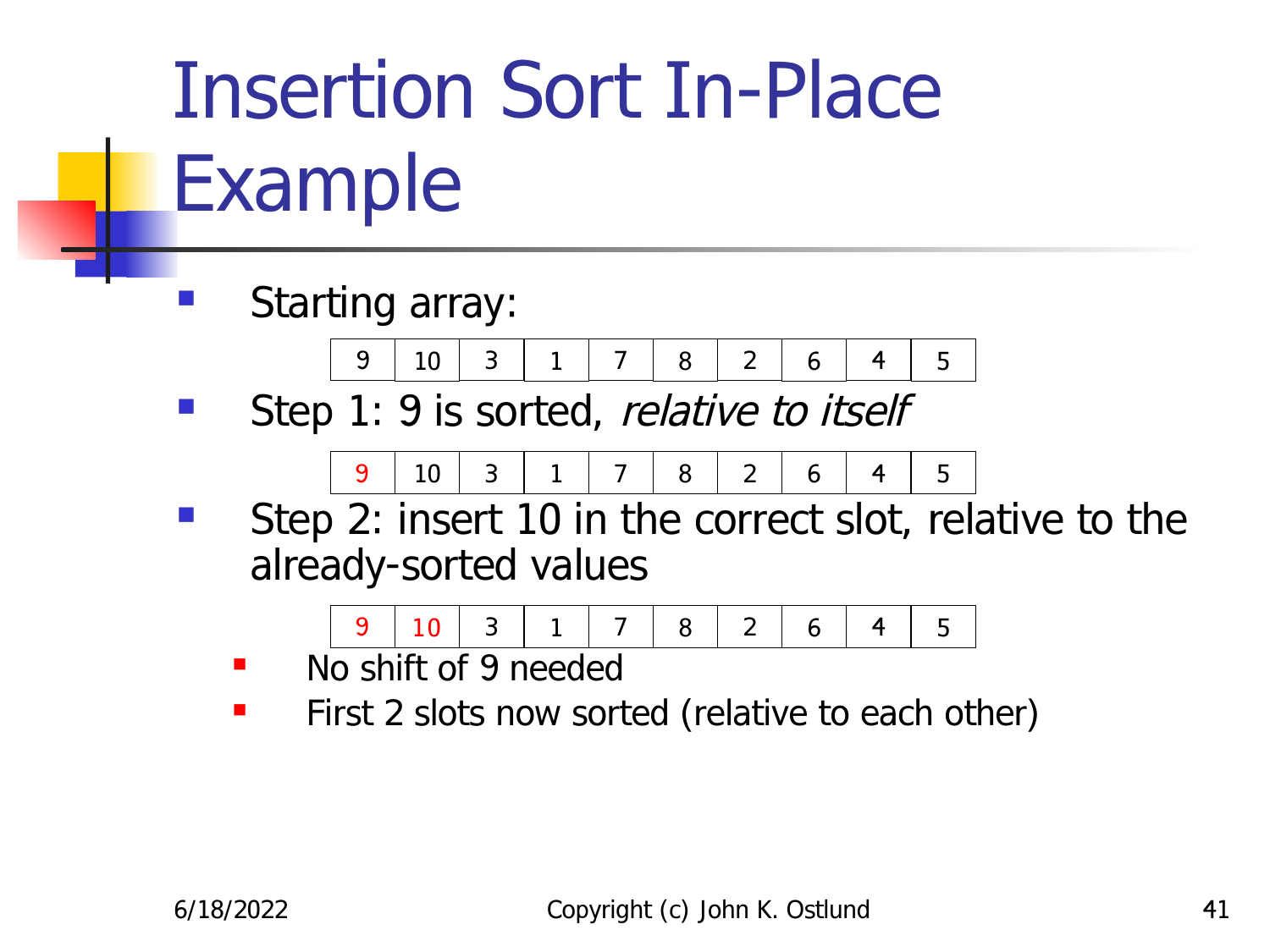

# Insertion Sort In-Place Example
Starting array:

Step 1: 9 is sorted, relative to itself

Step 2: insert 10 in the correct slot, relative to the already-sorted values

No shift of 9 needed
First 2 slots now sorted (relative to each other)
3
4
7
2
9
5
8
6
1
10
3
4
7
2
9
5
8
6
1
10
3
4
7
2
9
5
8
6
1
10
6/18/2022
Copyright (c) John K. Ostlund
41